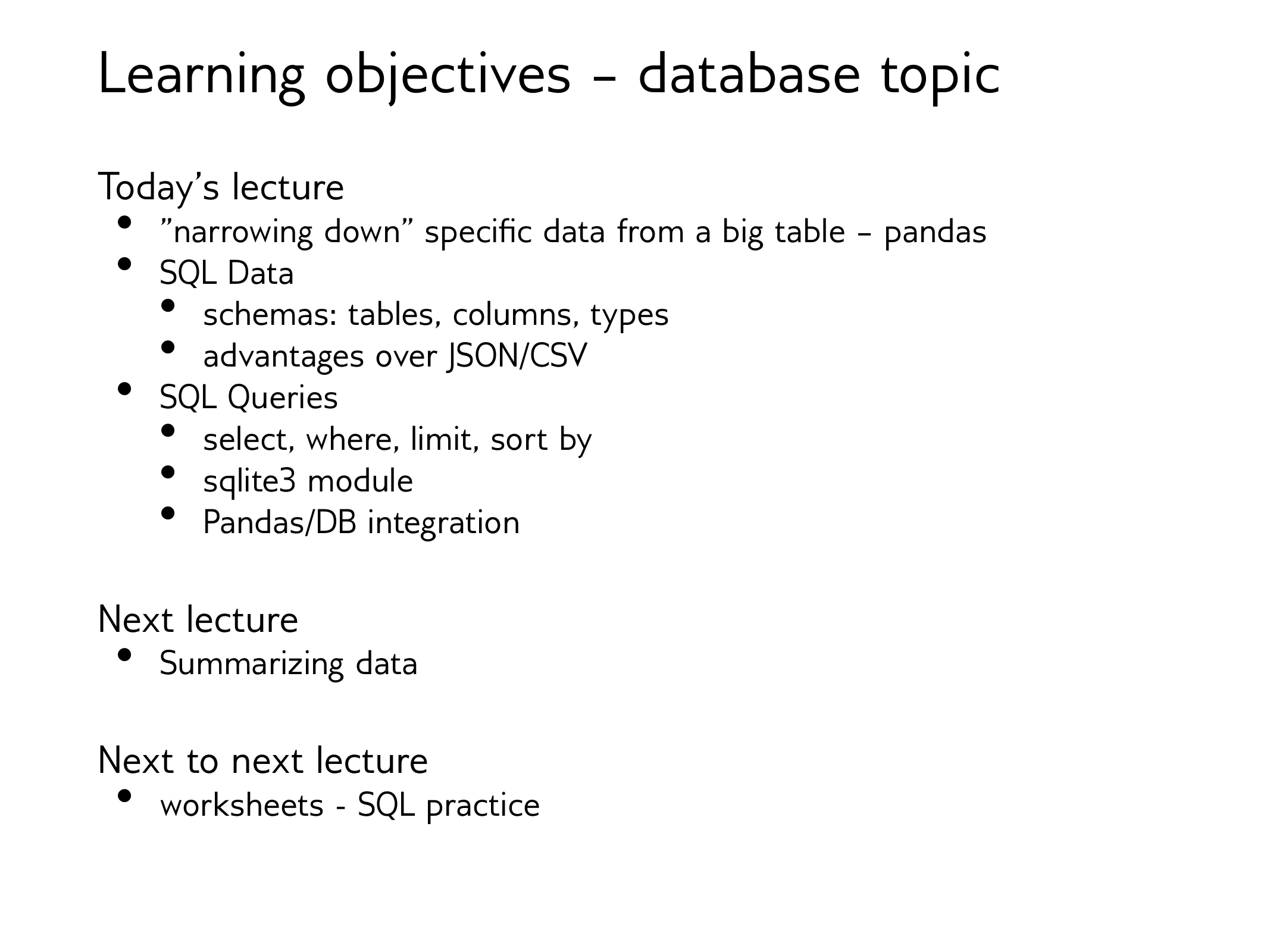

# Learning objectives – database topic
Today’s lecture
”narrowing down” specific data from a big table – pandas
SQL Data
schemas: tables, columns, types
advantages over JSON/CSV
SQL Queries
select, where, limit, sort by
sqlite3 module
Pandas/DB integration
Next lecture
Summarizing data
Next to next lecture
worksheets - SQL practice